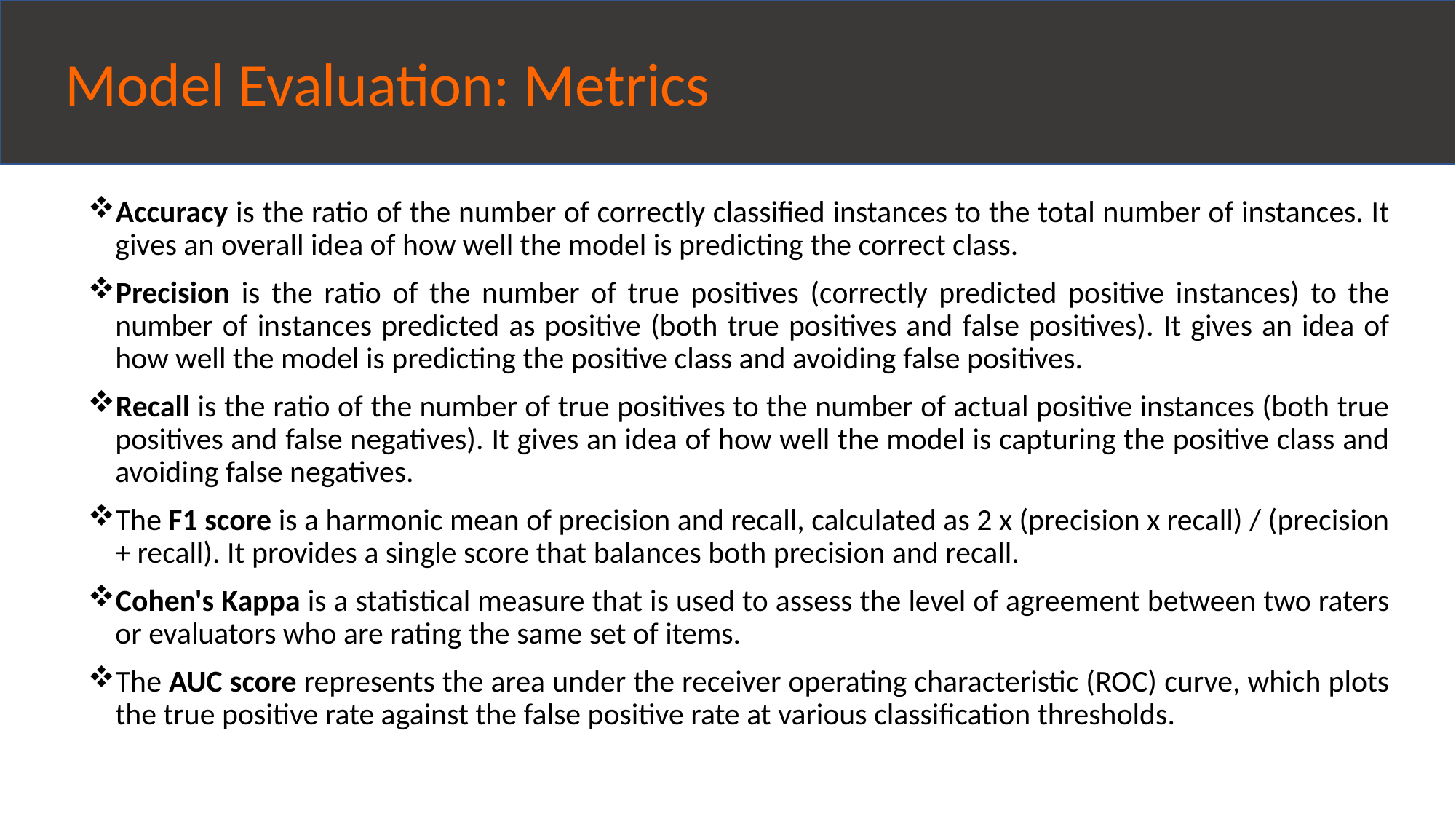

Model Evaluation: Metrics
Accuracy is the ratio of the number of correctly classified instances to the total number of instances. It gives an overall idea of how well the model is predicting the correct class.
Precision is the ratio of the number of true positives (correctly predicted positive instances) to the number of instances predicted as positive (both true positives and false positives). It gives an idea of how well the model is predicting the positive class and avoiding false positives.
Recall is the ratio of the number of true positives to the number of actual positive instances (both true positives and false negatives). It gives an idea of how well the model is capturing the positive class and avoiding false negatives.
The F1 score is a harmonic mean of precision and recall, calculated as 2 x (precision x recall) / (precision + recall). It provides a single score that balances both precision and recall.
Cohen's Kappa is a statistical measure that is used to assess the level of agreement between two raters or evaluators who are rating the same set of items.
The AUC score represents the area under the receiver operating characteristic (ROC) curve, which plots the true positive rate against the false positive rate at various classification thresholds.